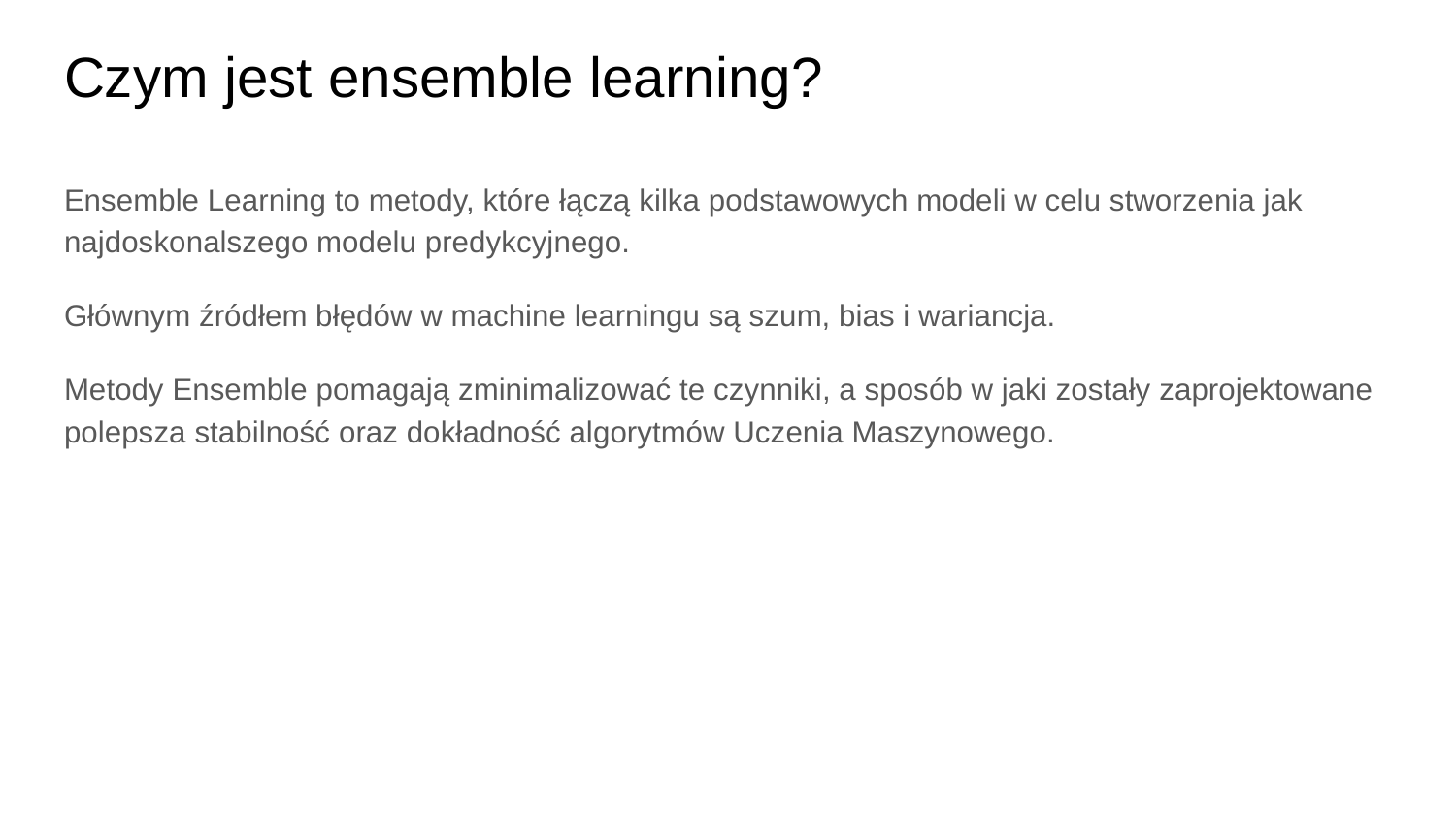

# Czym jest ensemble learning?
Ensemble Learning to metody, które łączą kilka podstawowych modeli w celu stworzenia jak najdoskonalszego modelu predykcyjnego.
Głównym źródłem błędów w machine learningu są szum, bias i wariancja.
Metody Ensemble pomagają zminimalizować te czynniki, a sposób w jaki zostały zaprojektowane polepsza stabilność oraz dokładność algorytmów Uczenia Maszynowego.